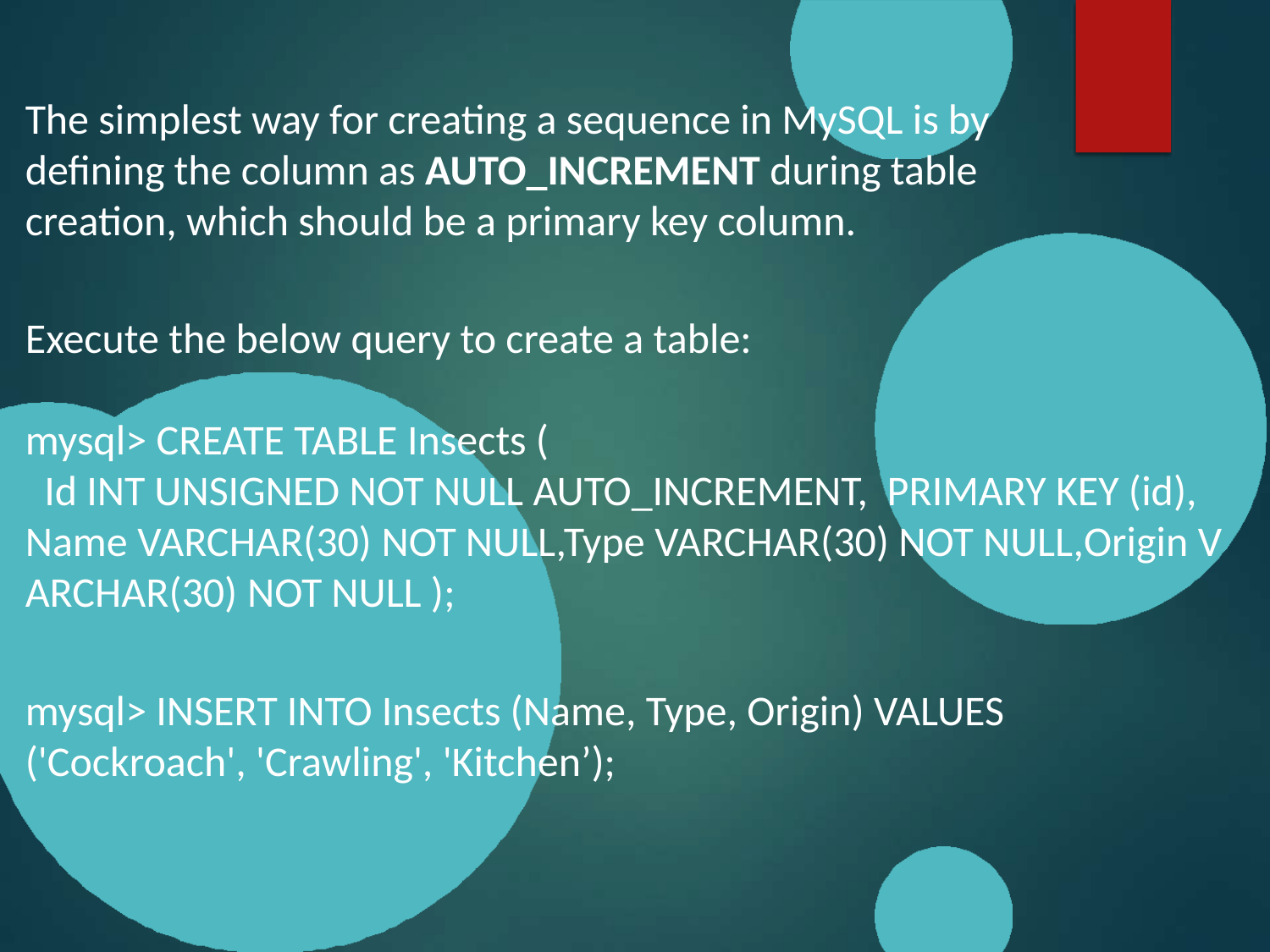

The simplest way for creating a sequence in MySQL is by defining the column as AUTO_INCREMENT during table creation, which should be a primary key column.
Execute the below query to create a table:

mysql> CREATE TABLE Insects (
  Id INT UNSIGNED NOT NULL AUTO_INCREMENT,  PRIMARY KEY (id),  Name VARCHAR(30) NOT NULL,Type VARCHAR(30) NOT NULL,Origin VARCHAR(30) NOT NULL );
mysql> INSERT INTO Insects (Name, Type, Origin) VALUES ('Cockroach', 'Crawling', 'Kitchen’);